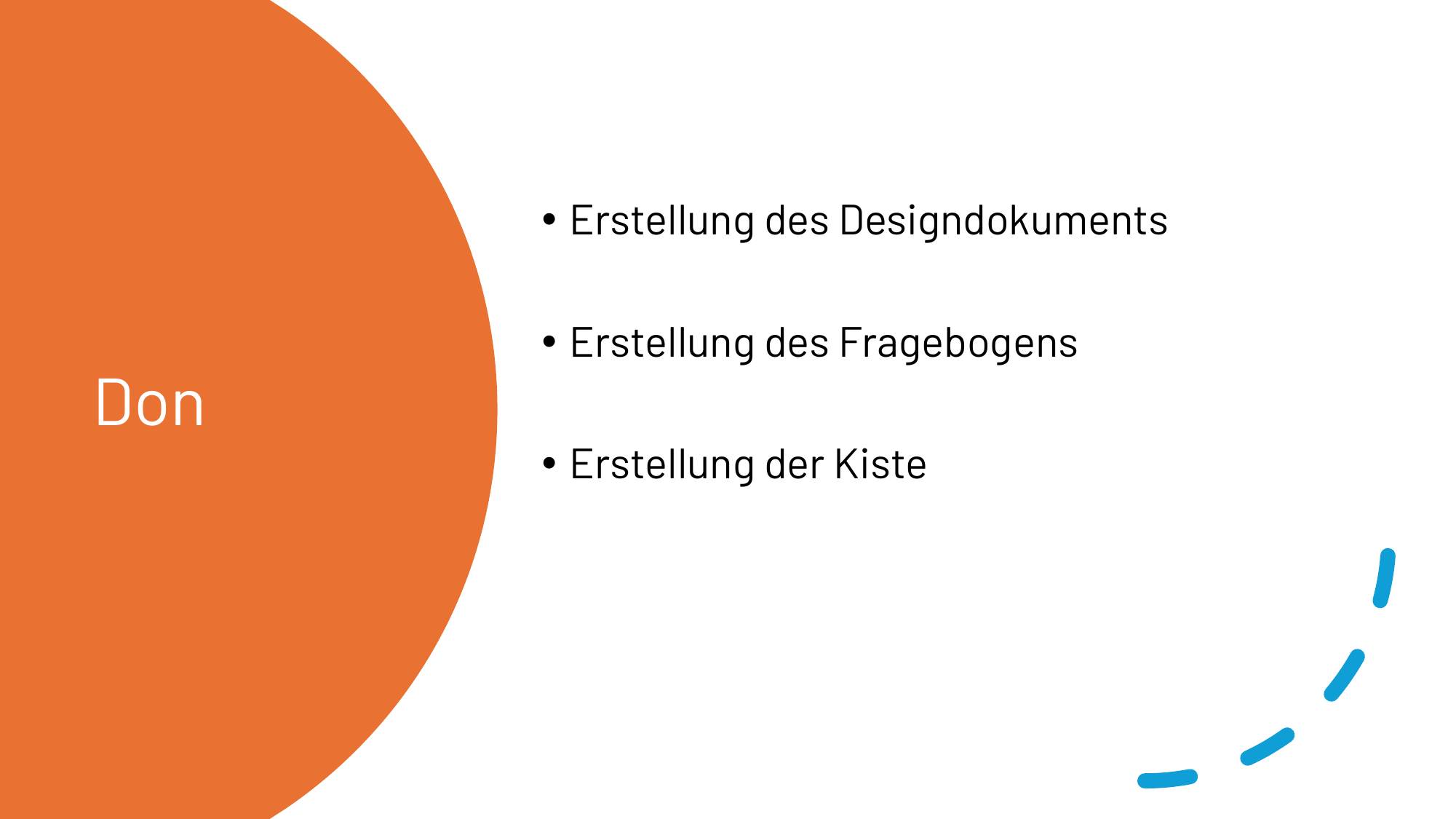

Erstellung des Designdokuments

Erstellung des Fragebogens

Erstellung der Kiste

# Don